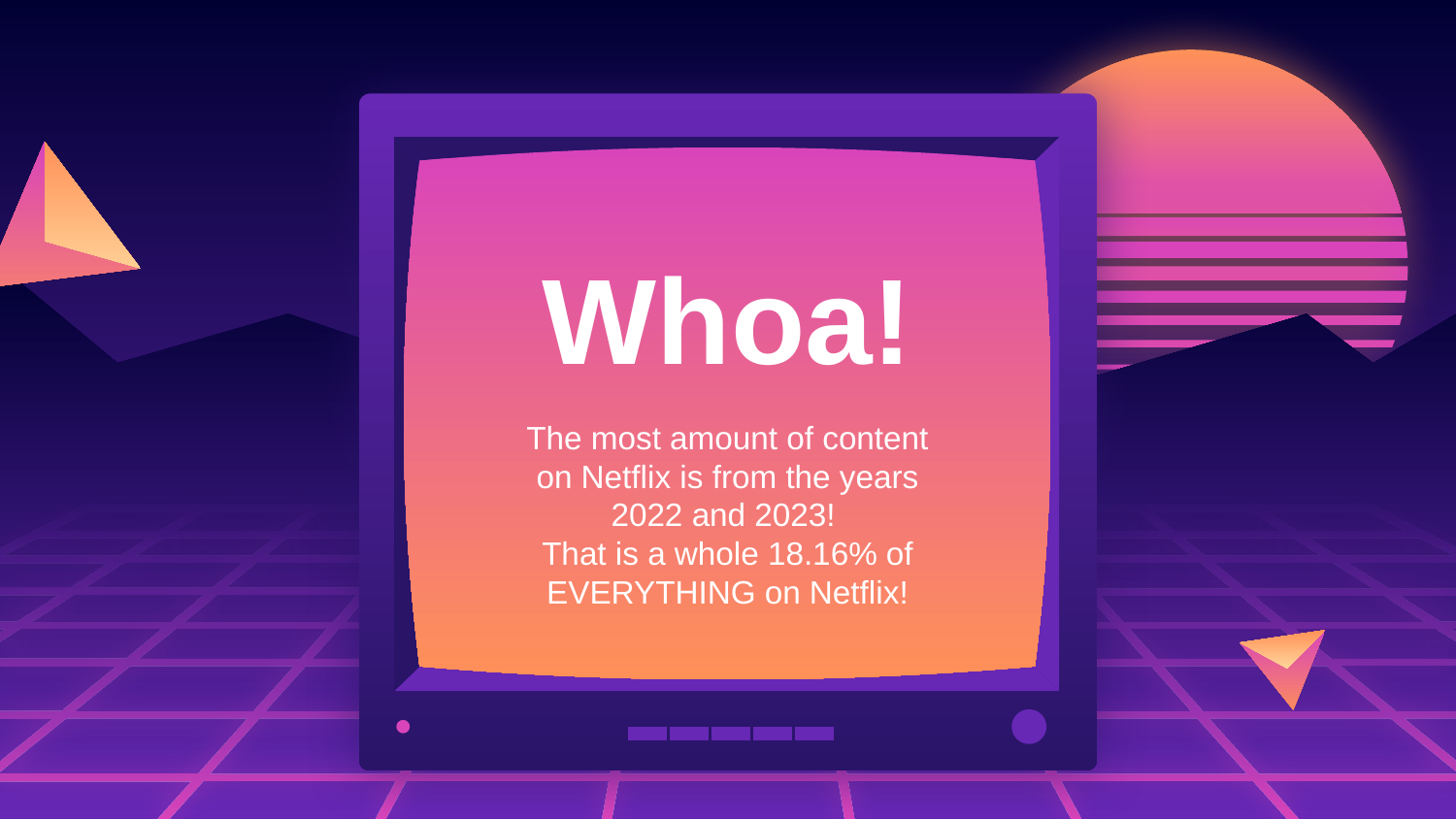

# Whoa!
The most amount of content on Netflix is from the years 2022 and 2023!
That is a whole 18.16% of EVERYTHING on Netflix!